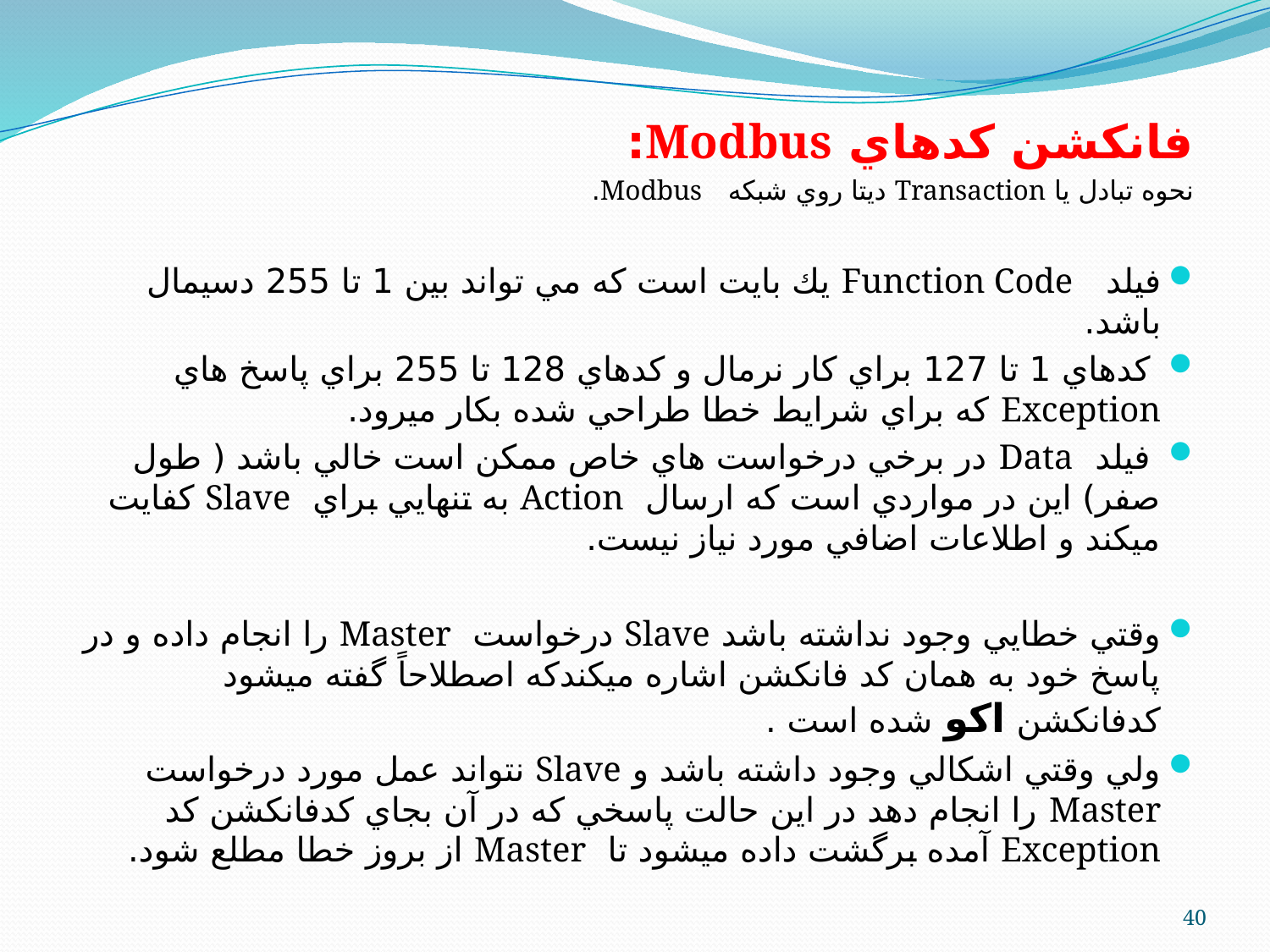

فانكشن كدهاي Modbus:
نحوه تبادل يا Transaction ديتا روي شبكه   Modbus.

فيلد   Function Code يك بايت است كه مي تواند بين 1 تا 255 دسيمال باشد.
 كدهاي 1 تا 127 براي كار نرمال و كدهاي 128 تا 255 براي پاسخ هاي Exception كه براي شرايط خطا طراحي شده بكار ميرود.
 فيلد  Data در برخي درخواست هاي خاص ممكن است خالي باشد ( طول صفر) اين در مواردي است كه ارسال  Action به تنهايي براي  Slave كفايت ميكند و اطلاعات اضافي مورد نياز نيست.

وقتي خطايي وجود نداشته باشد Slave درخواست  Master را انجام داده و در پاسخ خود به همان كد فانكشن اشاره ميكندكه اصطلاحاً گفته ميشود كدفانكشن اكو شده است .
ولي وقتي اشكالي وجود داشته باشد و Slave نتواند عمل مورد درخواست  Master را انجام دهد در اين حالت پاسخي كه در آن بجاي كدفانكشن كد Exception آمده برگشت داده ميشود تا  Master از بروز خطا مطلع شود.
40